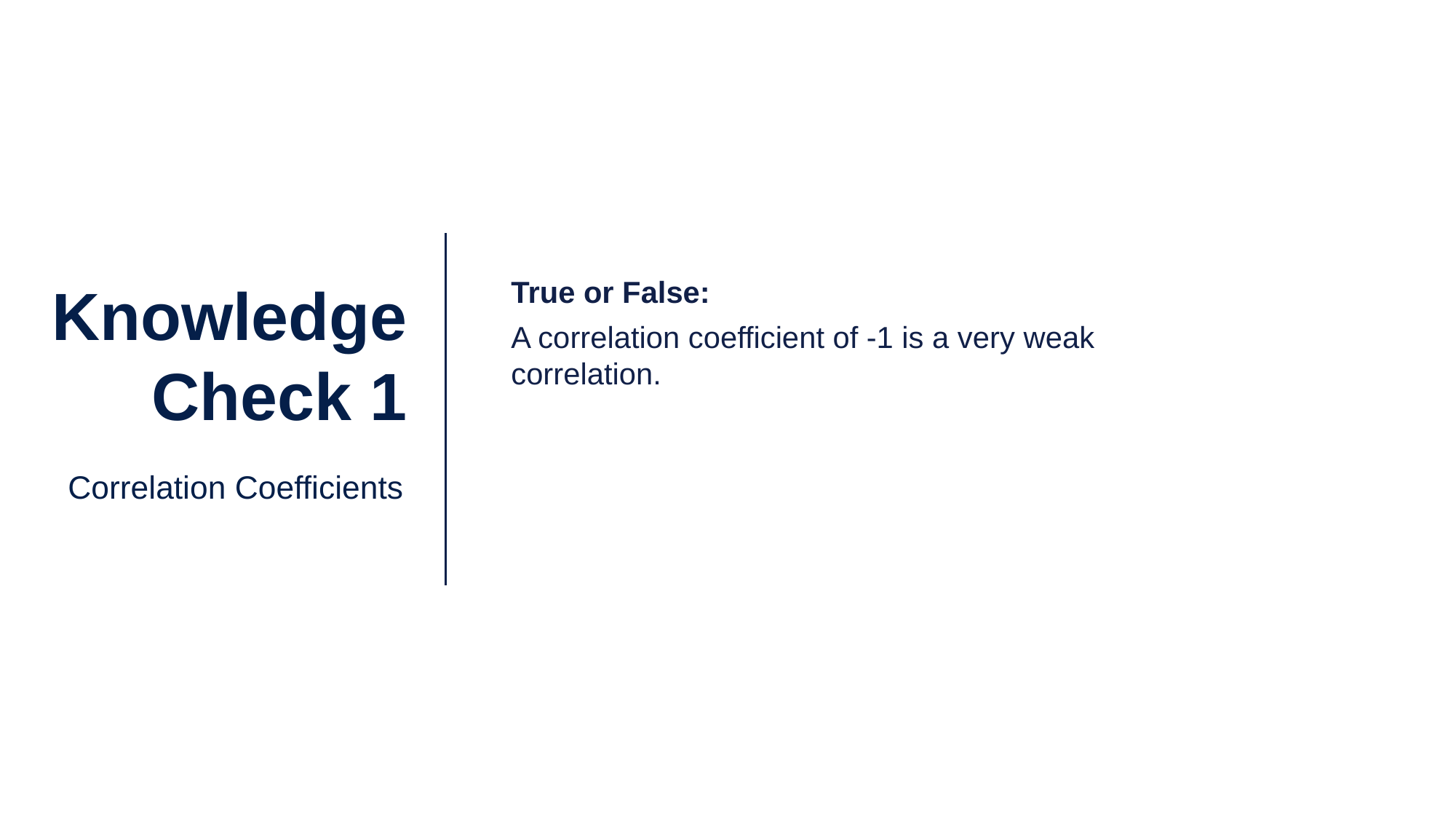

True or False:
A correlation coefficient of -1 is a very weak correlation.
Knowledge Check 1
Correlation Coefficients